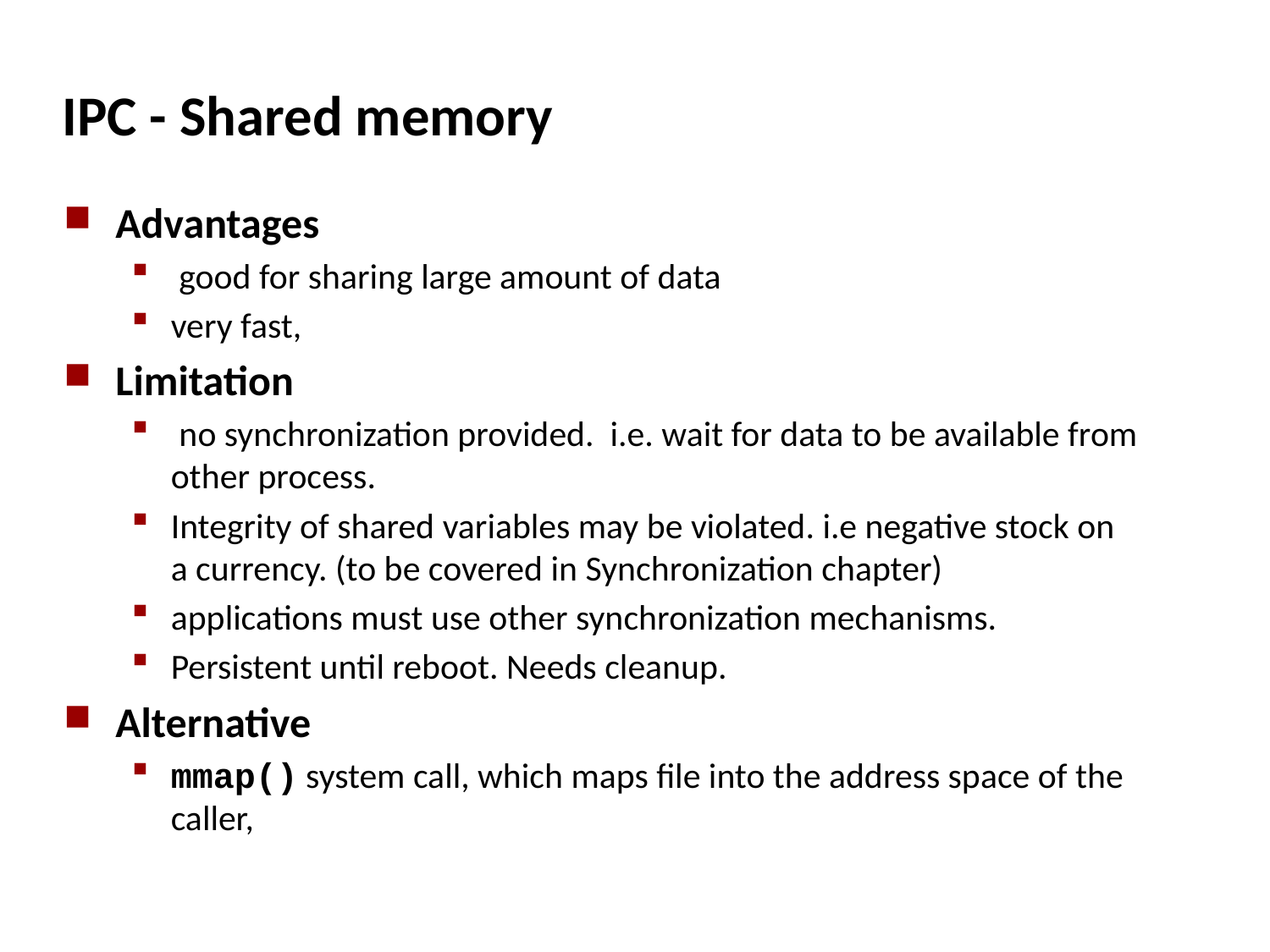

# IPC - Shared memory
Advantages
 good for sharing large amount of data
very fast,
Limitation
 no synchronization provided.  i.e. wait for data to be available from other process.
Integrity of shared variables may be violated. i.e negative stock on a currency. (to be covered in Synchronization chapter)
applications must use other synchronization mechanisms.
Persistent until reboot. Needs cleanup.
Alternative
mmap() system call, which maps file into the address space of the caller,